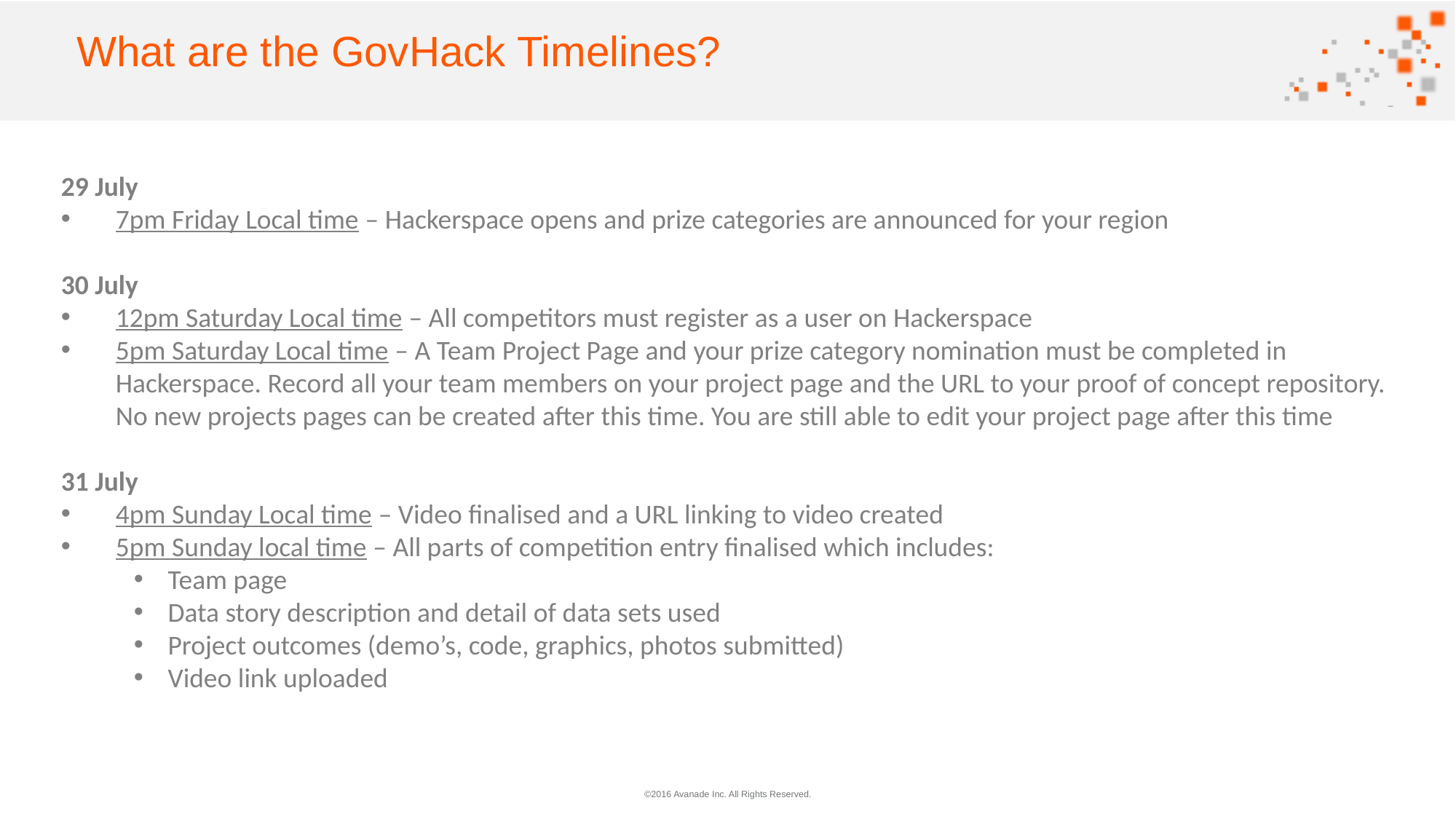

# What are the GovHack Timelines?
29 July
7pm Friday Local time – Hackerspace opens and prize categories are announced for your region

30 July
12pm Saturday Local time – All competitors must register as a user on Hackerspace
5pm Saturday Local time – A Team Project Page and your prize category nomination must be completed in Hackerspace. Record all your team members on your project page and the URL to your proof of concept repository. No new projects pages can be created after this time. You are still able to edit your project page after this time

31 July
4pm Sunday Local time – Video finalised and a URL linking to video created
5pm Sunday local time – All parts of competition entry finalised which includes:
Team page
Data story description and detail of data sets used
Project outcomes (demo’s, code, graphics, photos submitted)
Video link uploaded